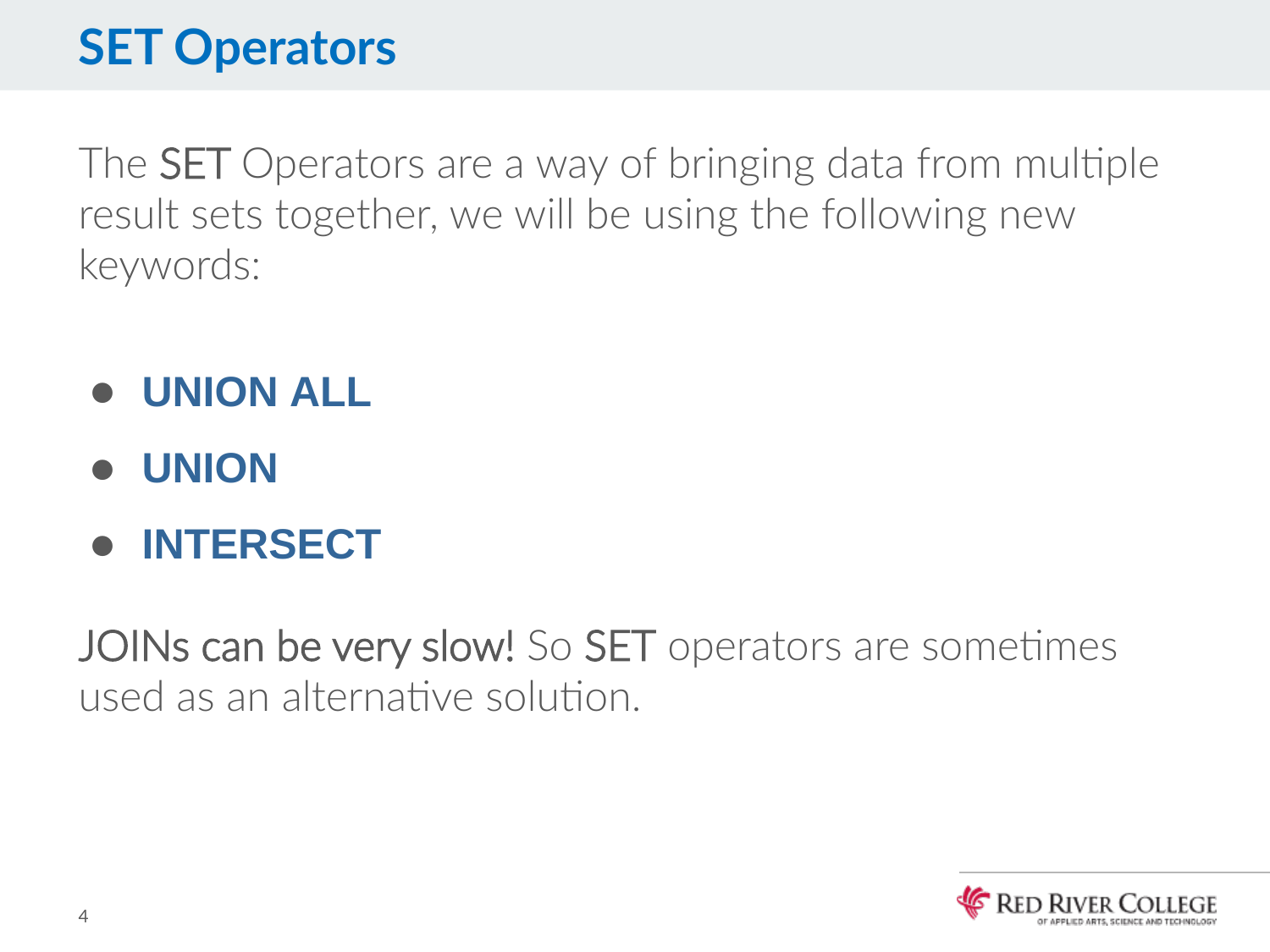

# SET Operators
The SET Operators are a way of bringing data from multiple result sets together, we will be using the following new keywords:

UNION ALL
UNION
INTERSECT

JOINs can be very slow! So SET operators are sometimes used as an alternative solution.
4